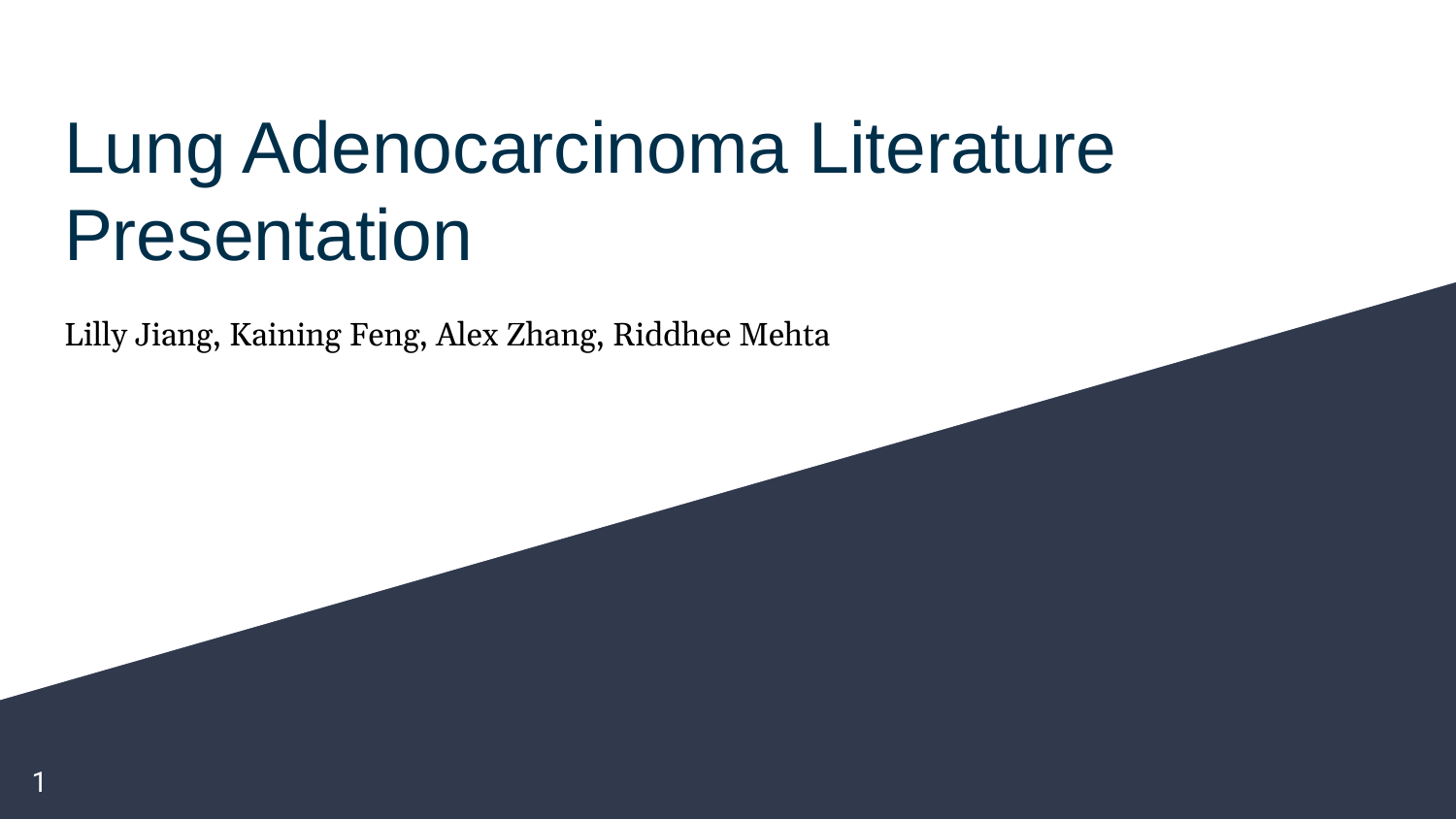

# Lung Adenocarcinoma Literature Presentation
Lilly Jiang, Kaining Feng, Alex Zhang, Riddhee Mehta
1